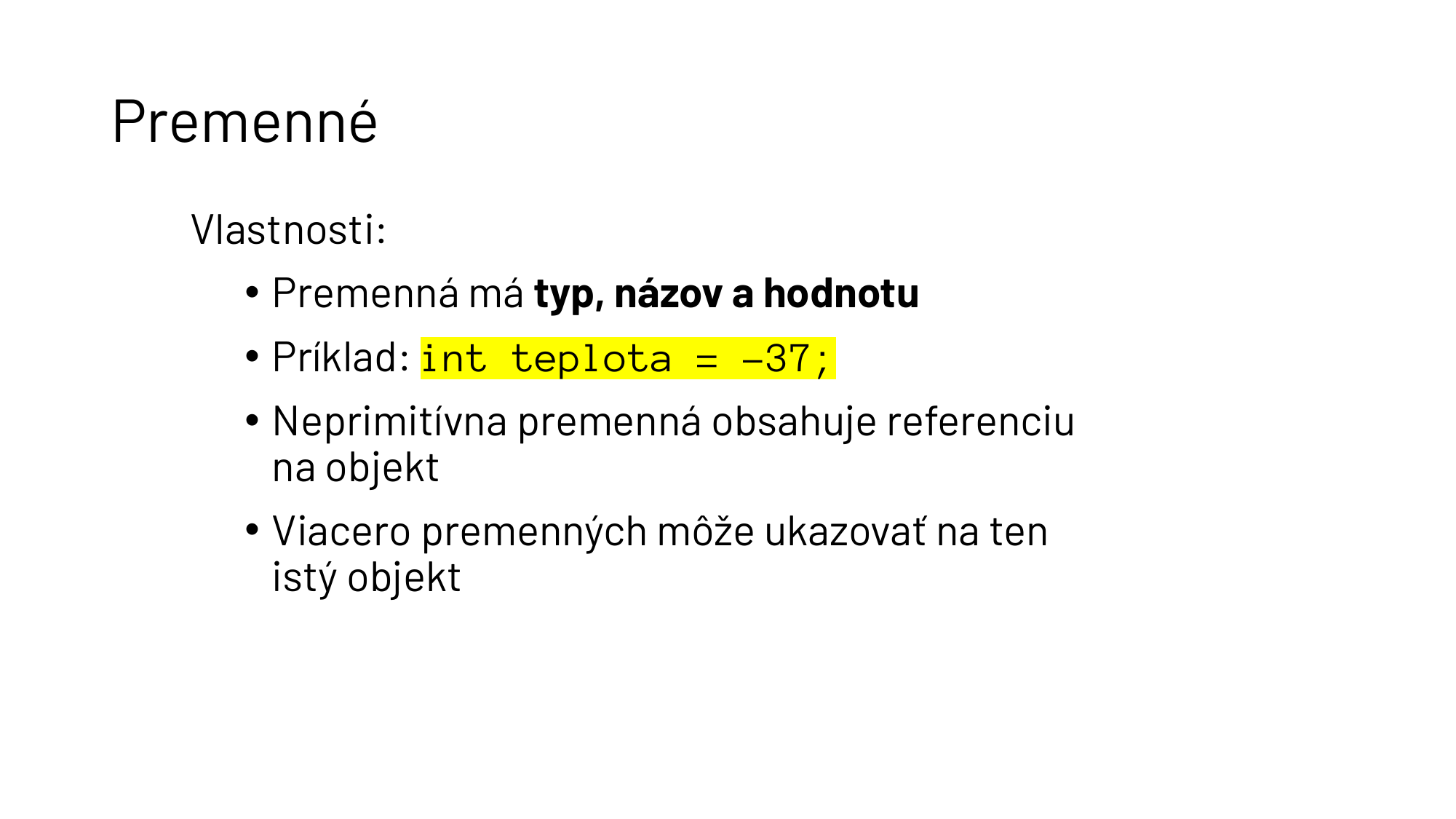

# Premenné
Vlastnosti:
Premenná má typ, názov a hodnotu
Príklad: int teplota = -37;
Neprimitívna premenná obsahuje referenciu na objekt
Viacero premenných môže ukazovať na ten istý objekt